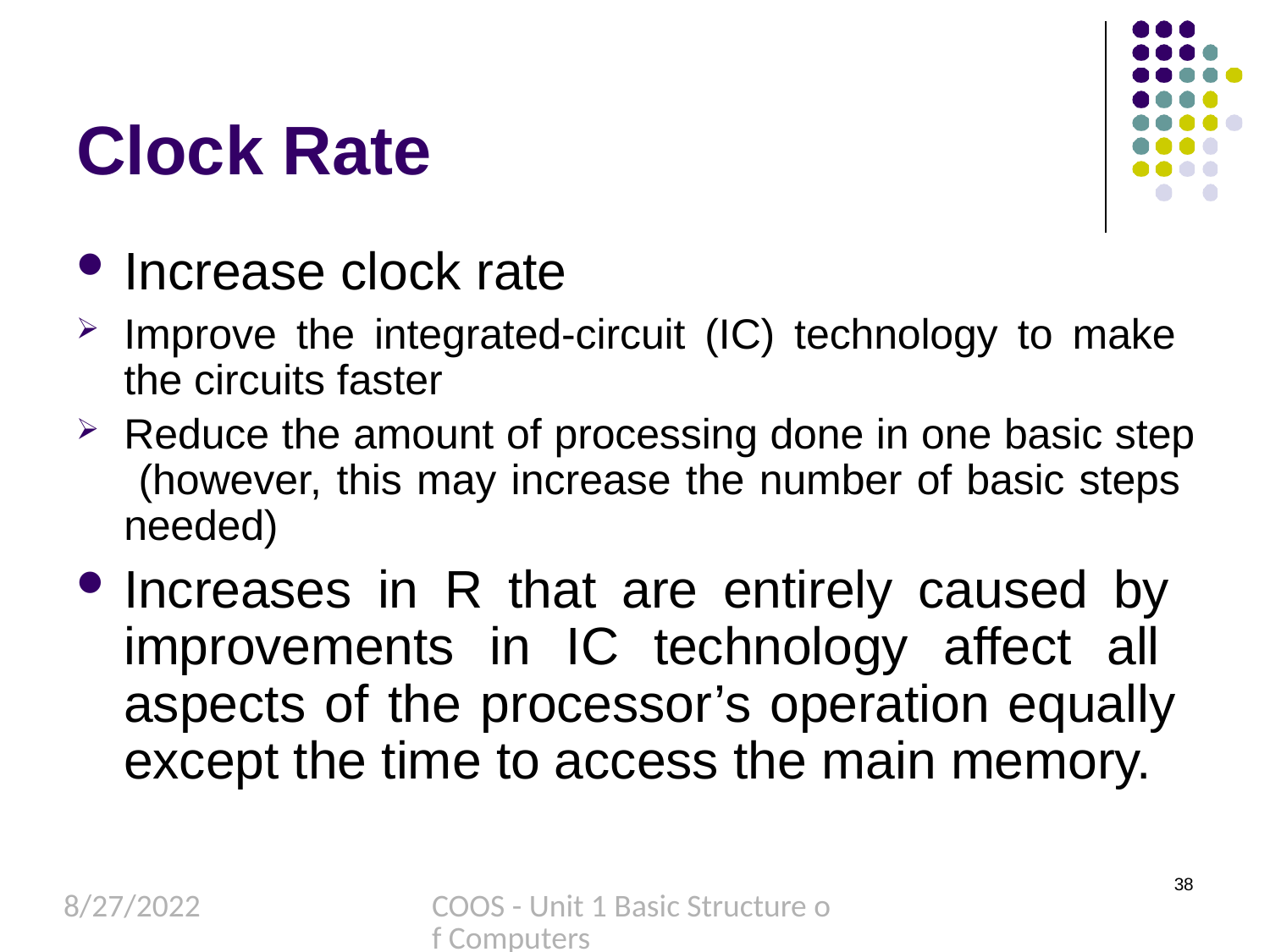

# Clock Rate
Increase clock rate
Improve the integrated-circuit (IC) technology to make  the circuits faster
Reduce the amount of processing done in one basic step  (however, this may increase the number of basic steps  needed)
Increases in R that are entirely caused by  improvements in IC technology affect all  aspects of the processor’s operation equally  except the time to access the main memory.
38
8/27/2022
COOS - Unit 1 Basic Structure of Computers